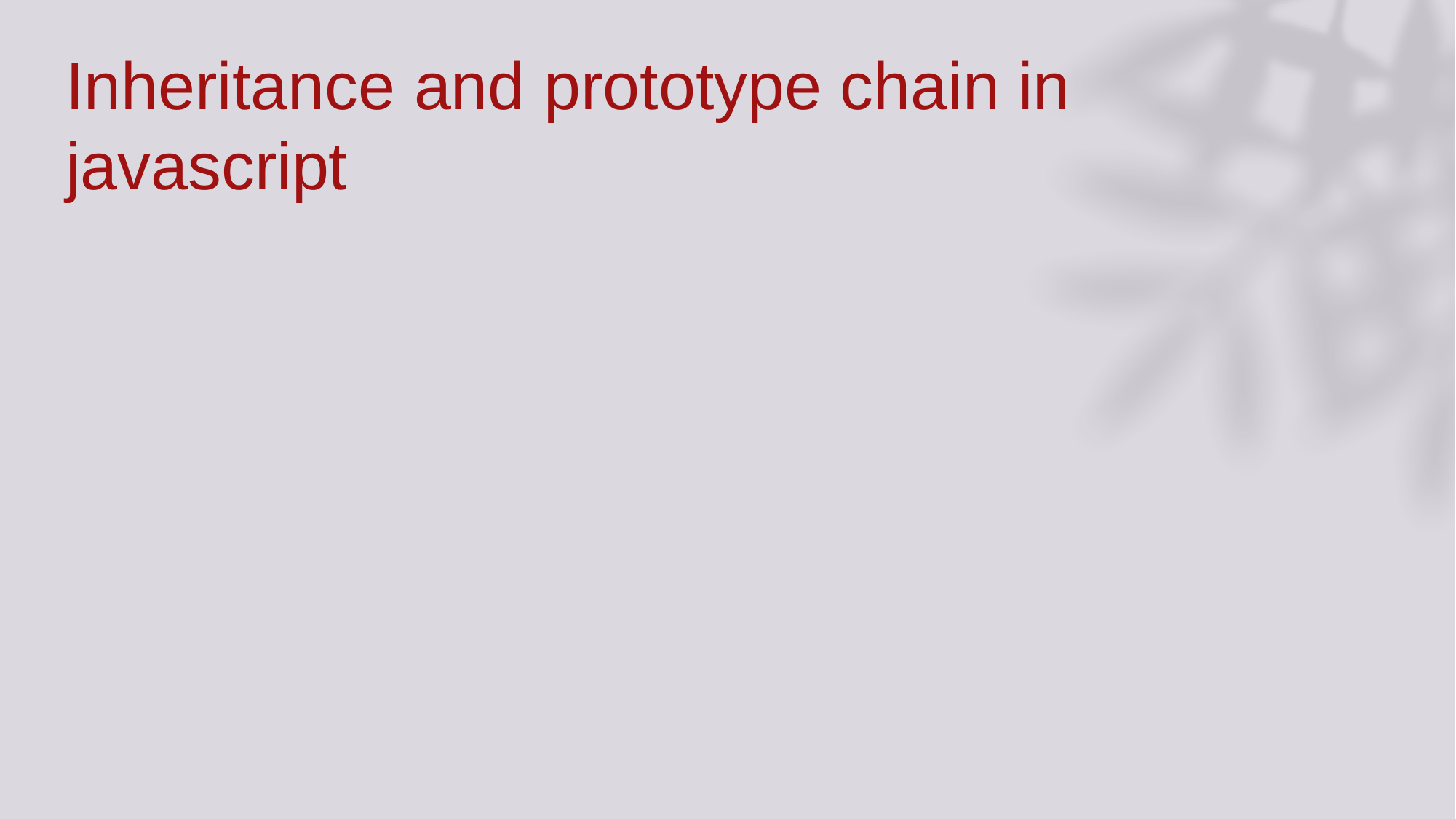

# Inheritance and prototype chain in javascript